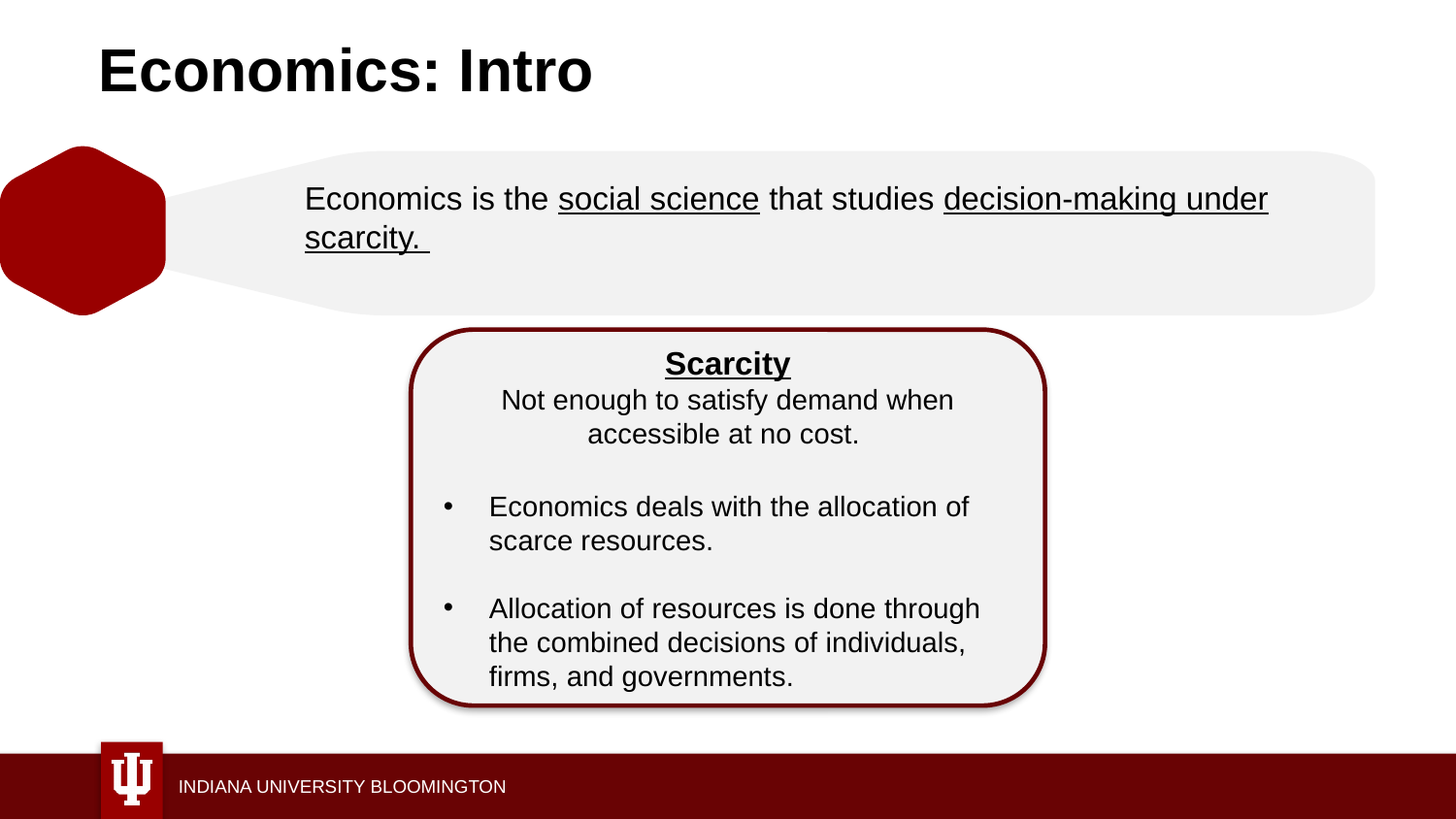

# Economics: Intro

Economics is the social science that studies decision-making under scarcity.
Scarcity
Not enough to satisfy demand when accessible at no cost.

Economics deals with the allocation of scarce resources.

Allocation of resources is done through the combined decisions of individuals, firms, and governments.